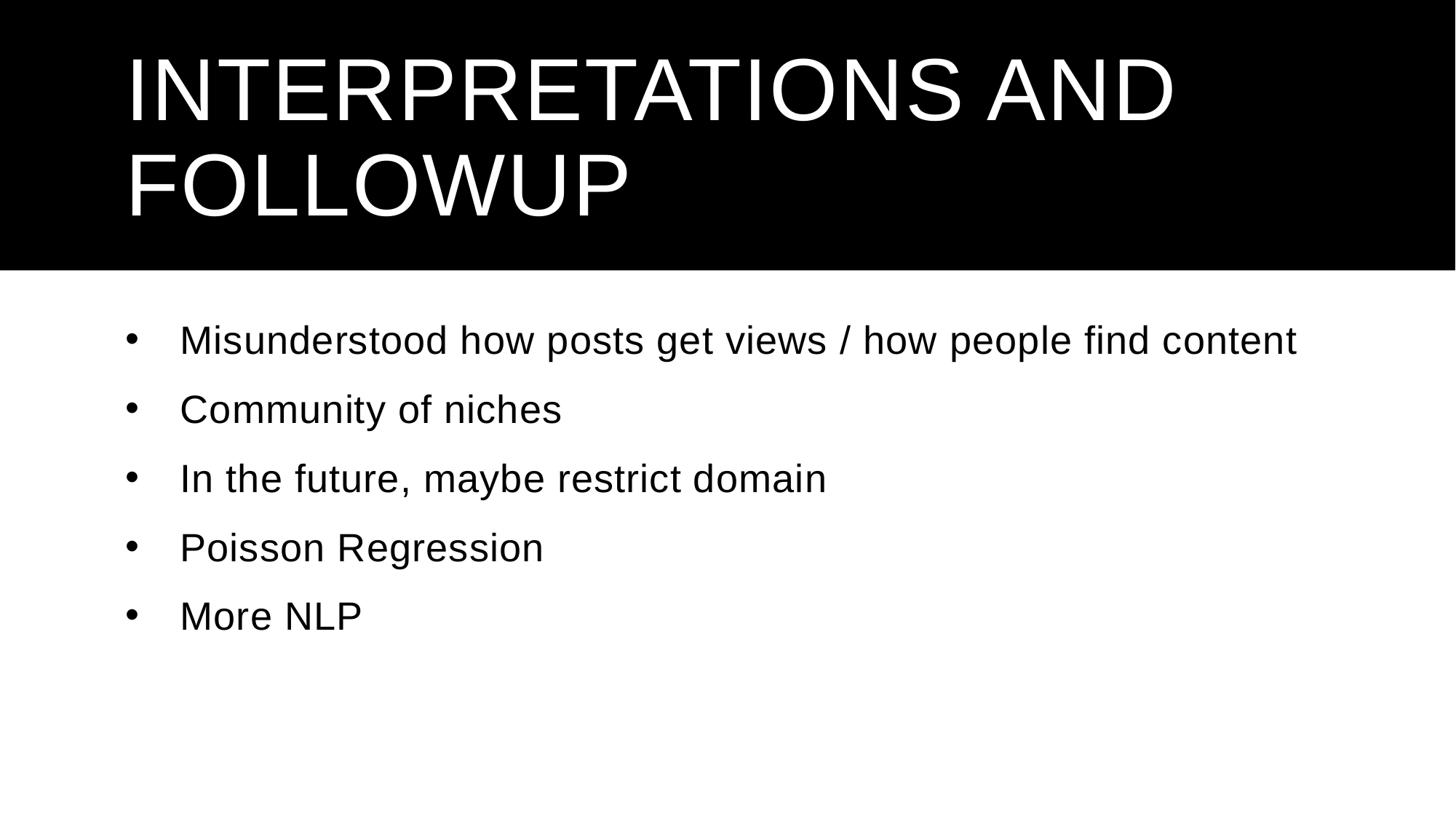

# Interpretations and Followup
Misunderstood how posts get views / how people find content
Community of niches
In the future, maybe restrict domain
Poisson Regression
More NLP